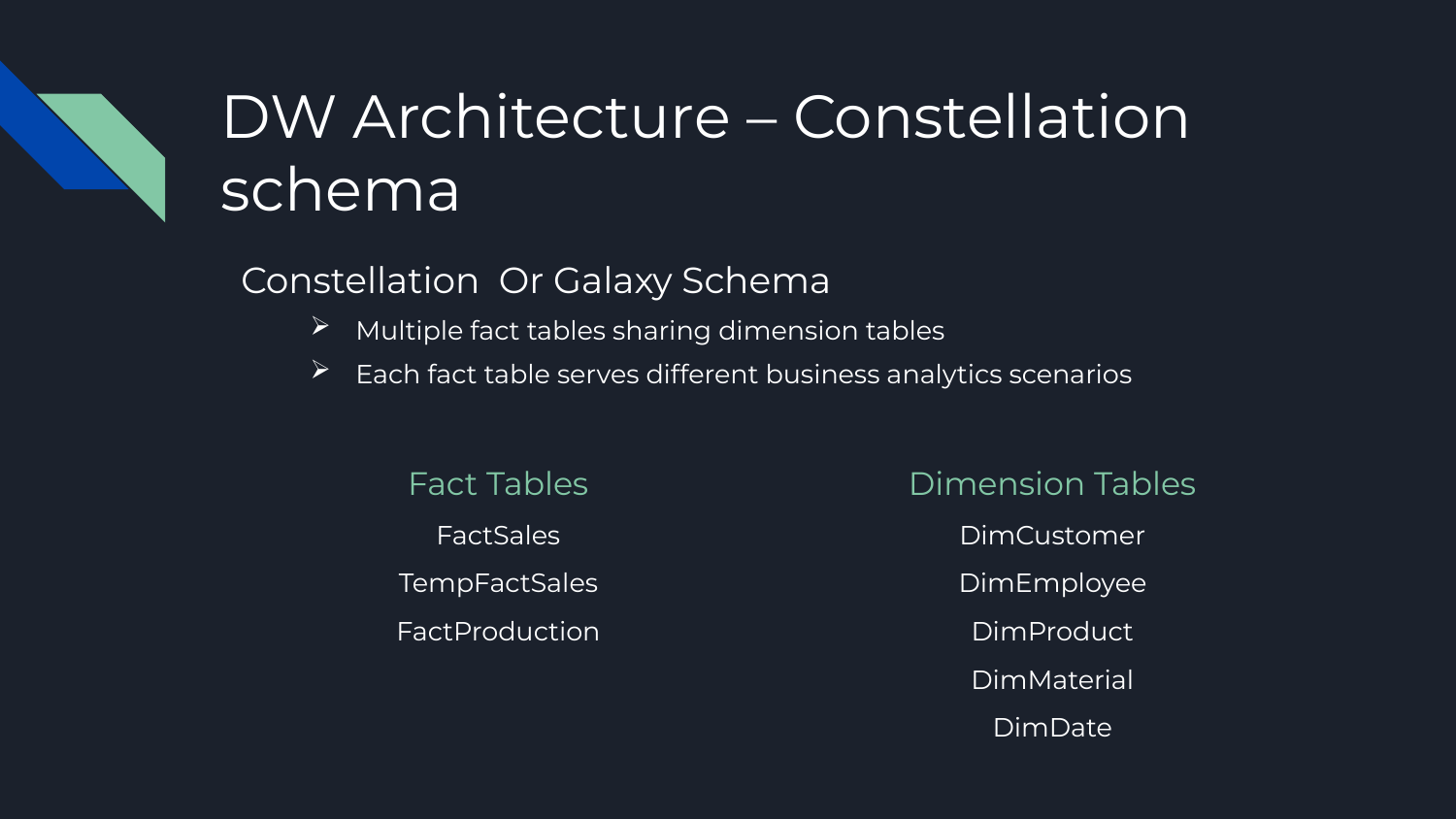

# DW Architecture – Constellation schema
Constellation  Or Galaxy Schema
Multiple fact tables sharing dimension tables
Each fact table serves different business analytics scenarios
Fact Tables
FactSales
TempFactSales
FactProduction
Dimension Tables
DimCustomer
DimEmployee
DimProduct
DimMaterial
DimDate